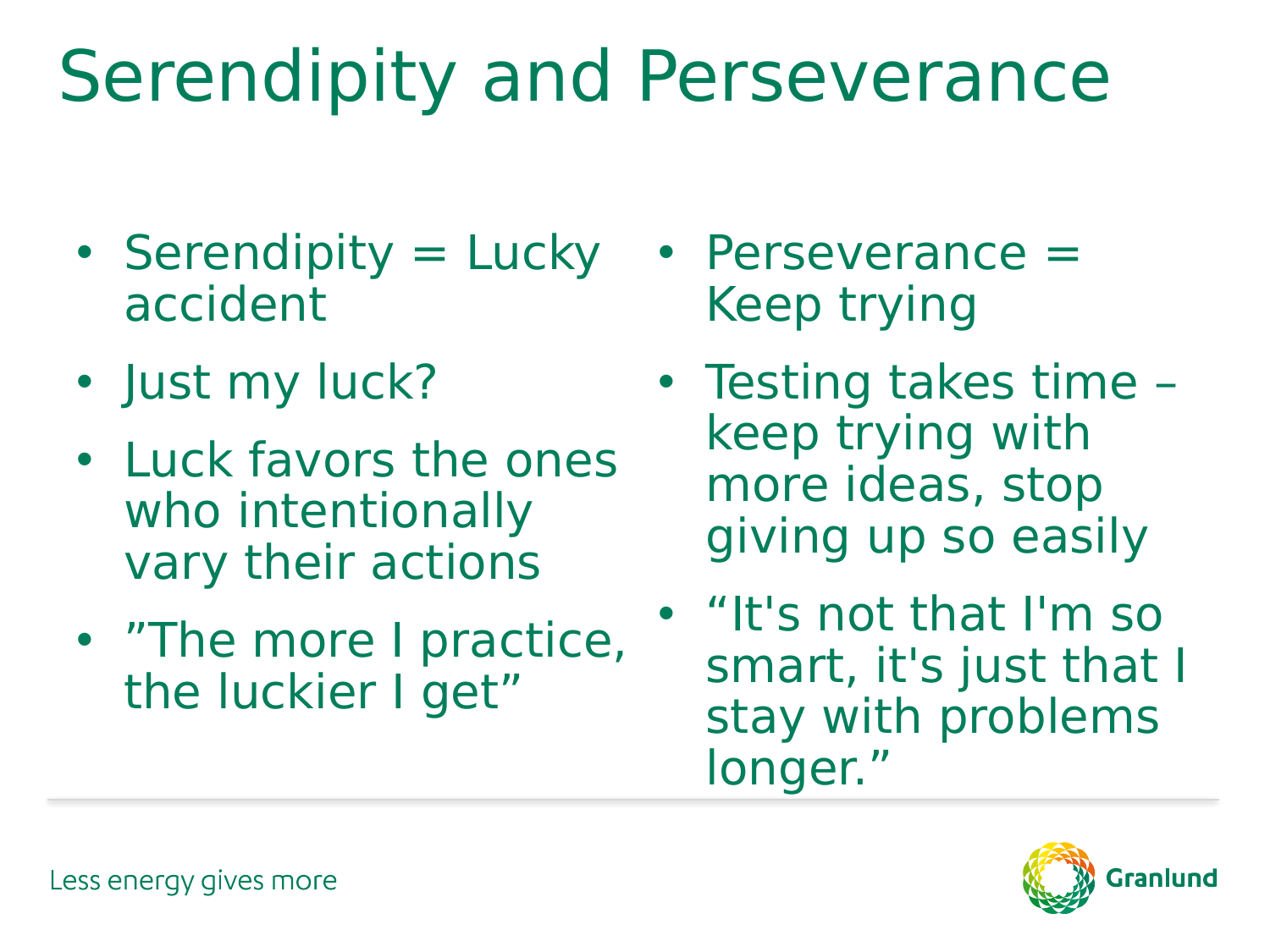

# Serendipity and Perseverance
Serendipity = Lucky accident
Just my luck?
Luck favors the ones who intentionally vary their actions
”The more I practice, the luckier I get”
Perseverance = Keep trying
Testing takes time – keep trying with more ideas, stop giving up so easily
“It's not that I'm so smart, it's just that I stay with problems longer.”